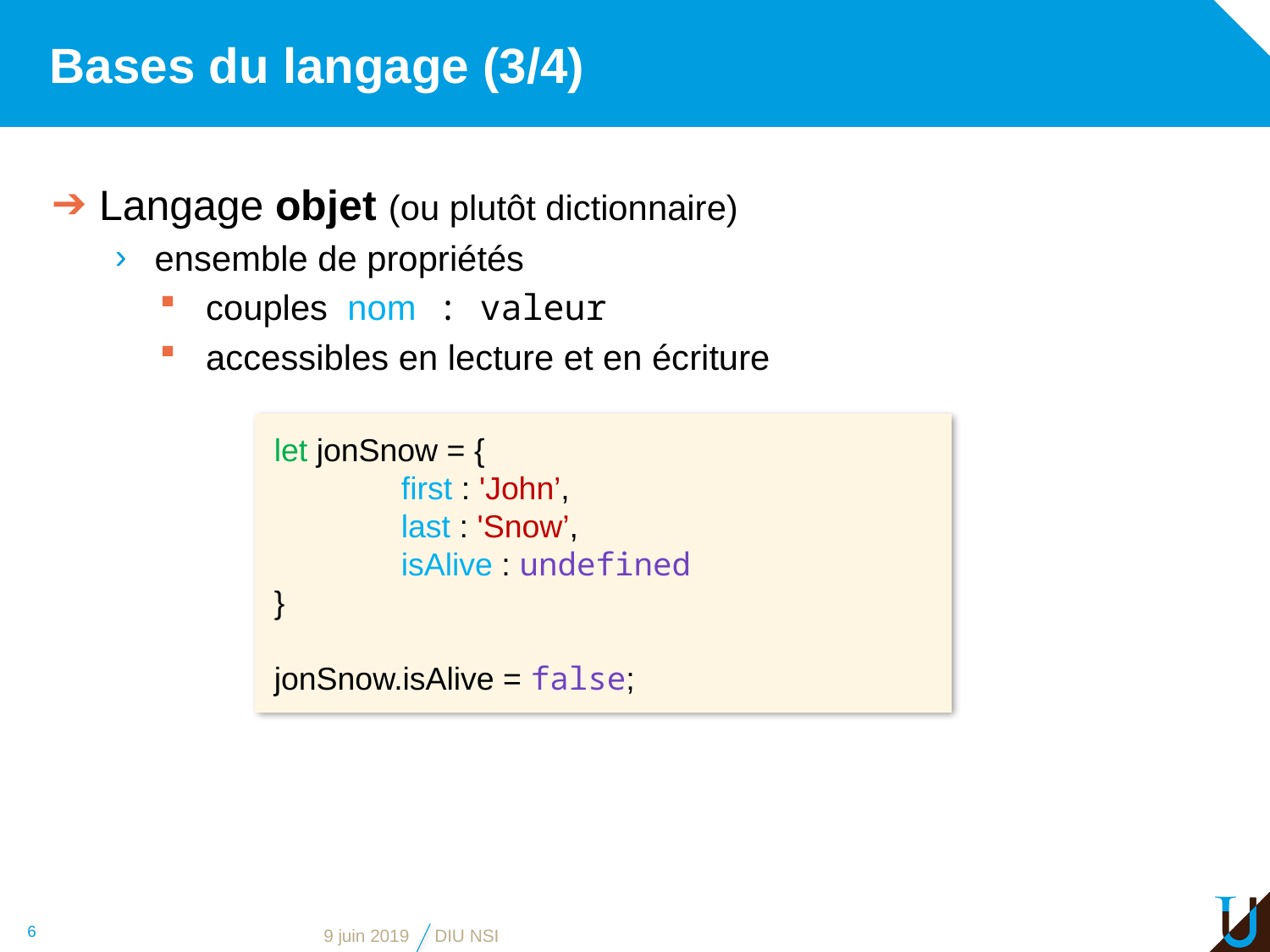

# Bases du langage (3/4)
Langage objet (ou plutôt dictionnaire)
ensemble de propriétés
couples  nom : valeur
accessibles en lecture et en écriture

let jonSnow = {
	first : 'John’,
	last : 'Snow’,
	isAlive : undefined
}

jonSnow.isAlive = false;
6
9 juin 2019
DIU NSI